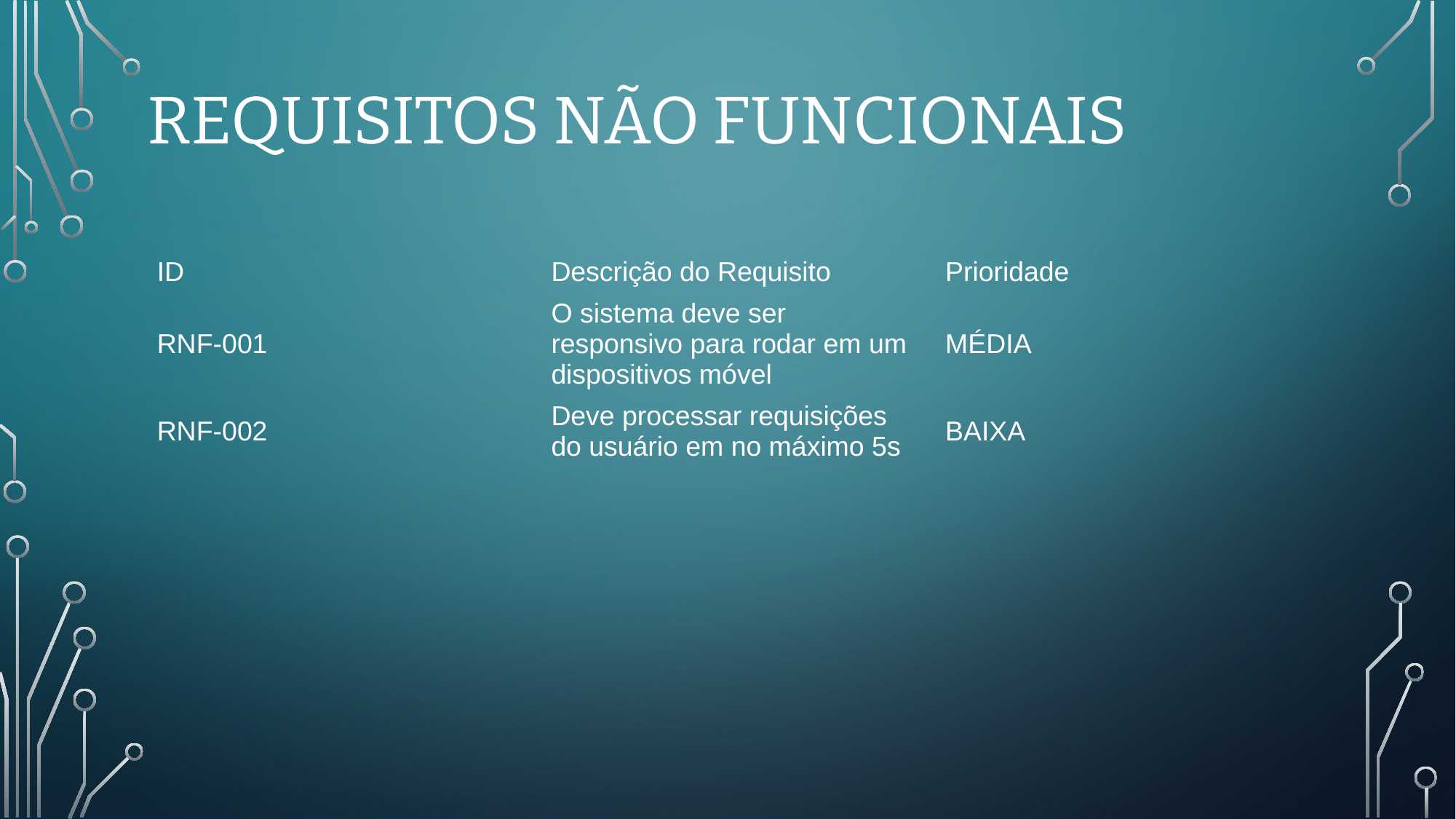

# Requisitos não funcionais
| ID | Descrição do Requisito | Prioridade |
| --- | --- | --- |
| RNF-001 | O sistema deve ser responsivo para rodar em um dispositivos móvel | MÉDIA |
| RNF-002 | Deve processar requisições do usuário em no máximo 5s | BAIXA |